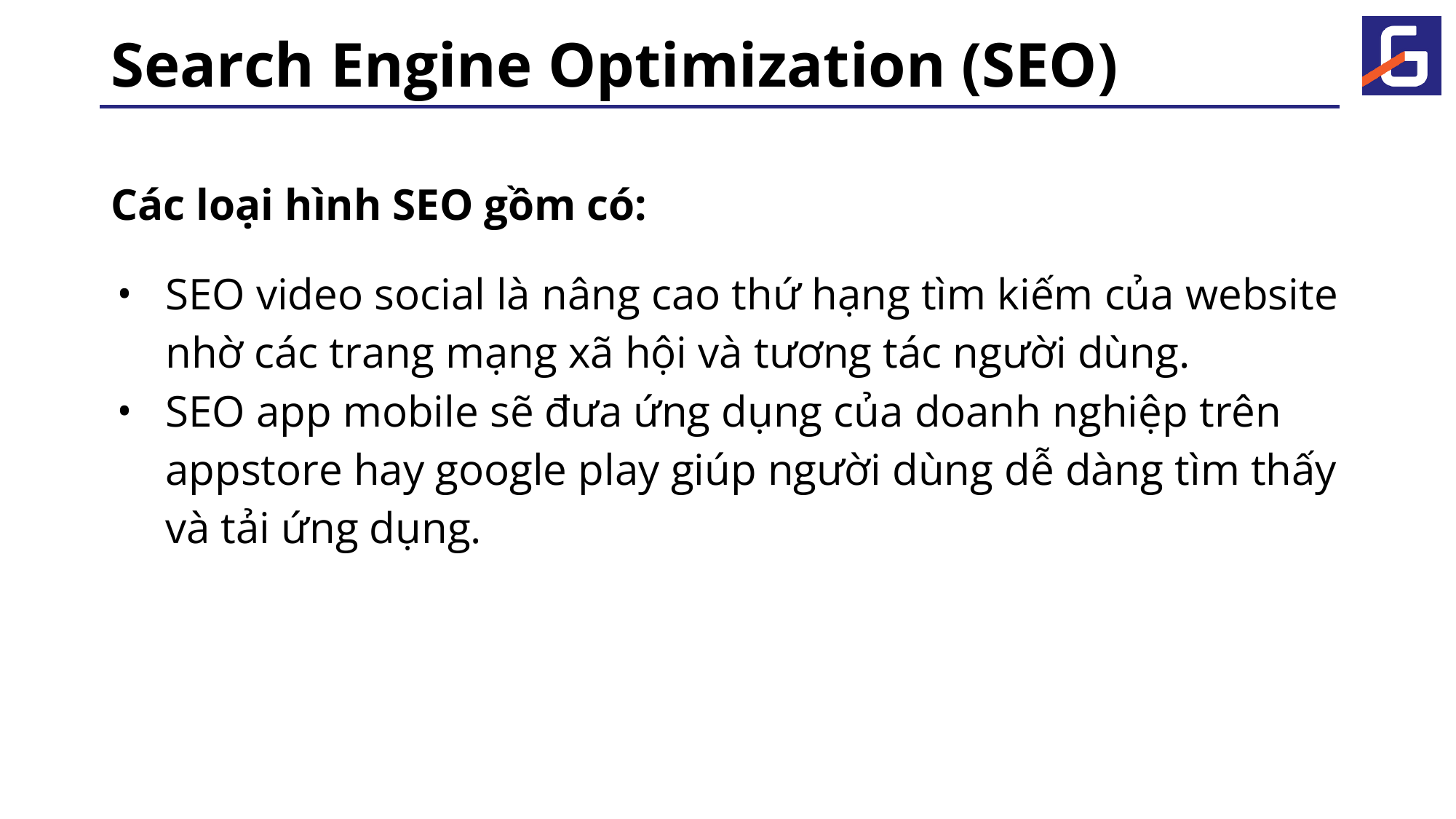

# Search Engine Optimization (SEO)
Các loại hình SEO gồm có:
SEO video social là nâng cao thứ hạng tìm kiếm của website nhờ các trang mạng xã hội và tương tác người dùng.
SEO app mobile sẽ đưa ứng dụng của doanh nghiệp trên appstore hay google play giúp người dùng dễ dàng tìm thấy và tải ứng dụng.